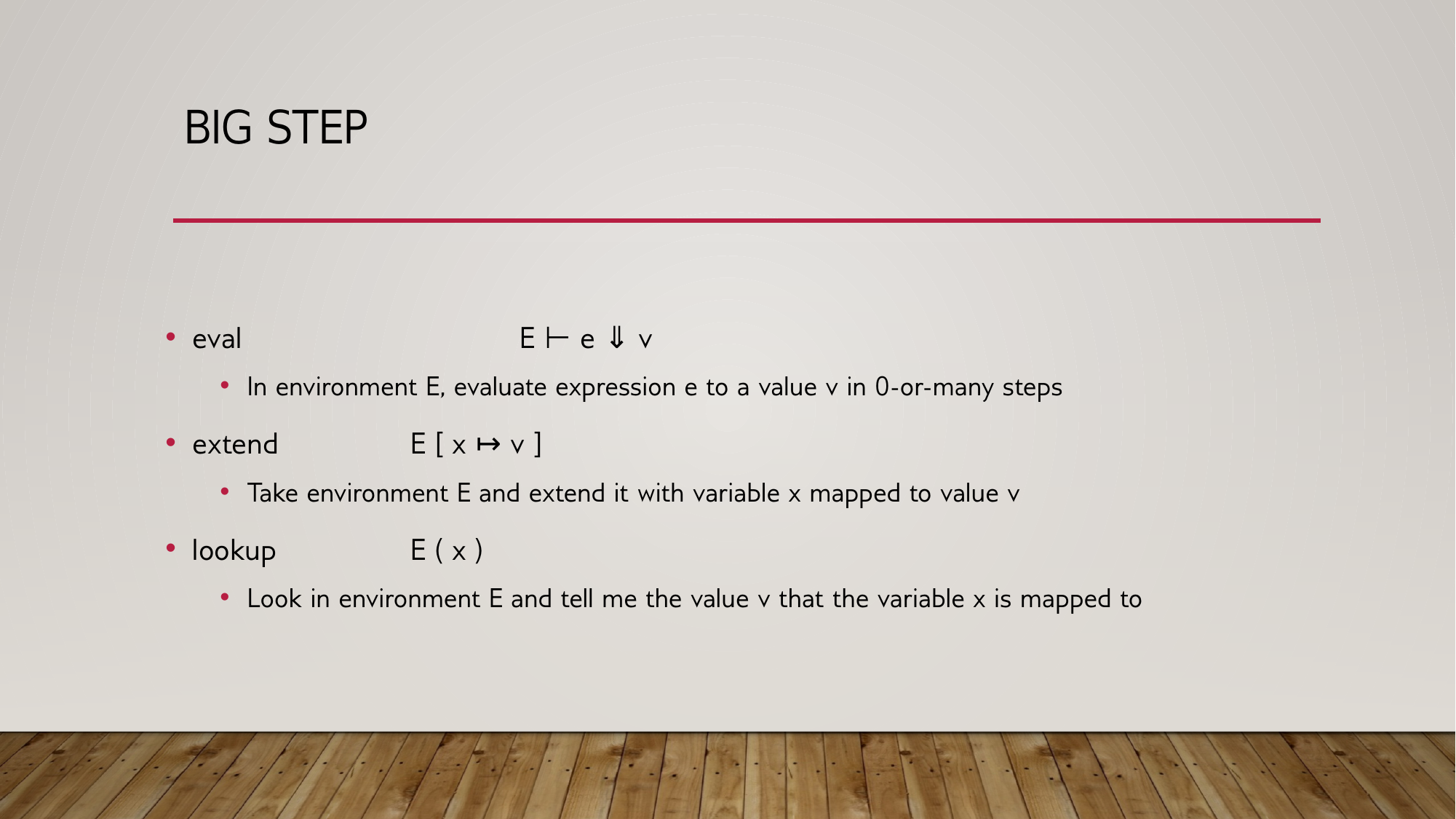

# Big step
eval 			E ⊢ e ⇓ v
In environment E, evaluate expression e to a value v in 0-or-many steps
extend		E [ x ↦ v ]
Take environment E and extend it with variable x mapped to value v
lookup		E ( x )
Look in environment E and tell me the value v that the variable x is mapped to